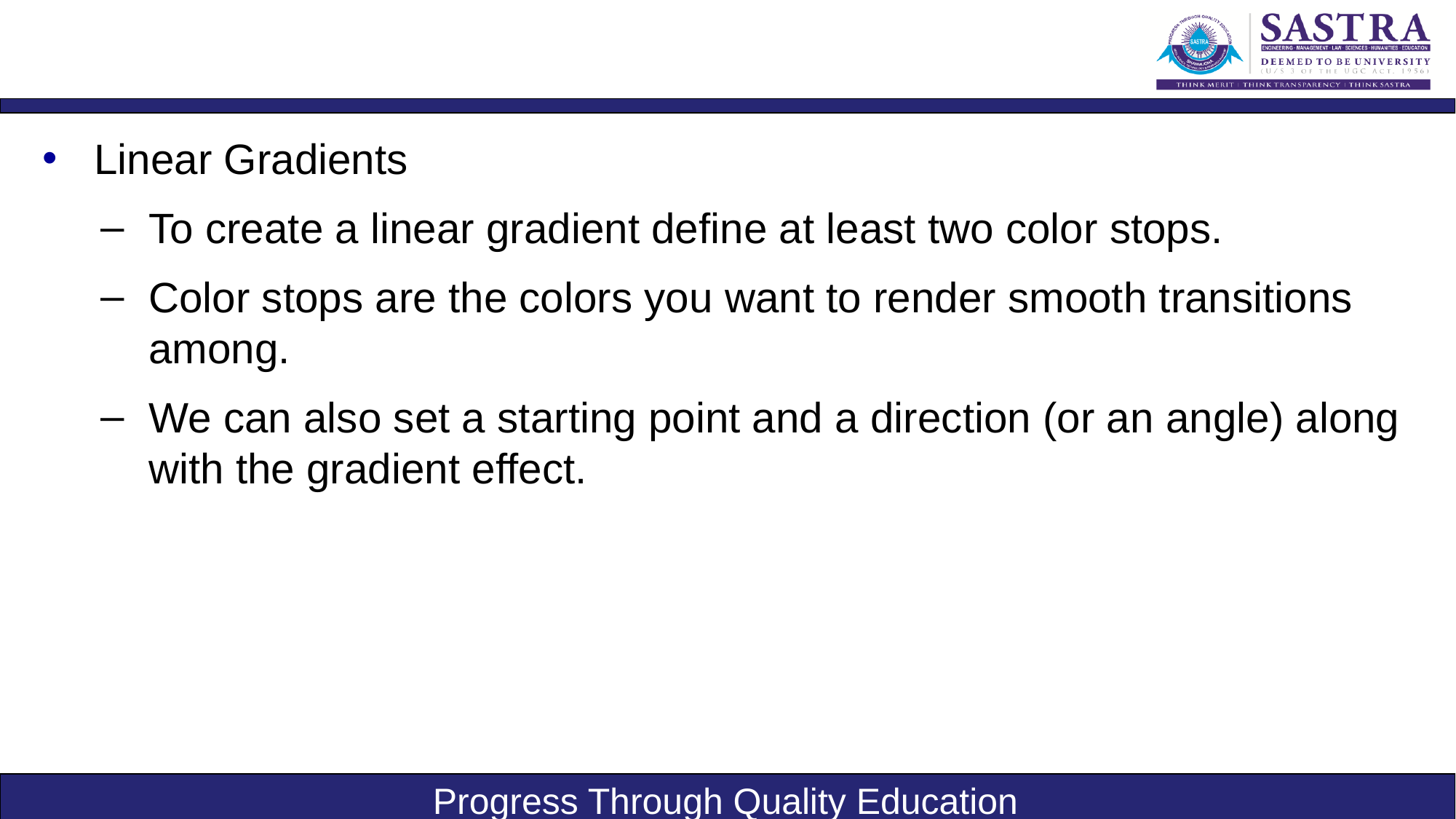

#
Linear Gradients
To create a linear gradient define at least two color stops.
Color stops are the colors you want to render smooth transitions among.
We can also set a starting point and a direction (or an angle) along with the gradient effect.